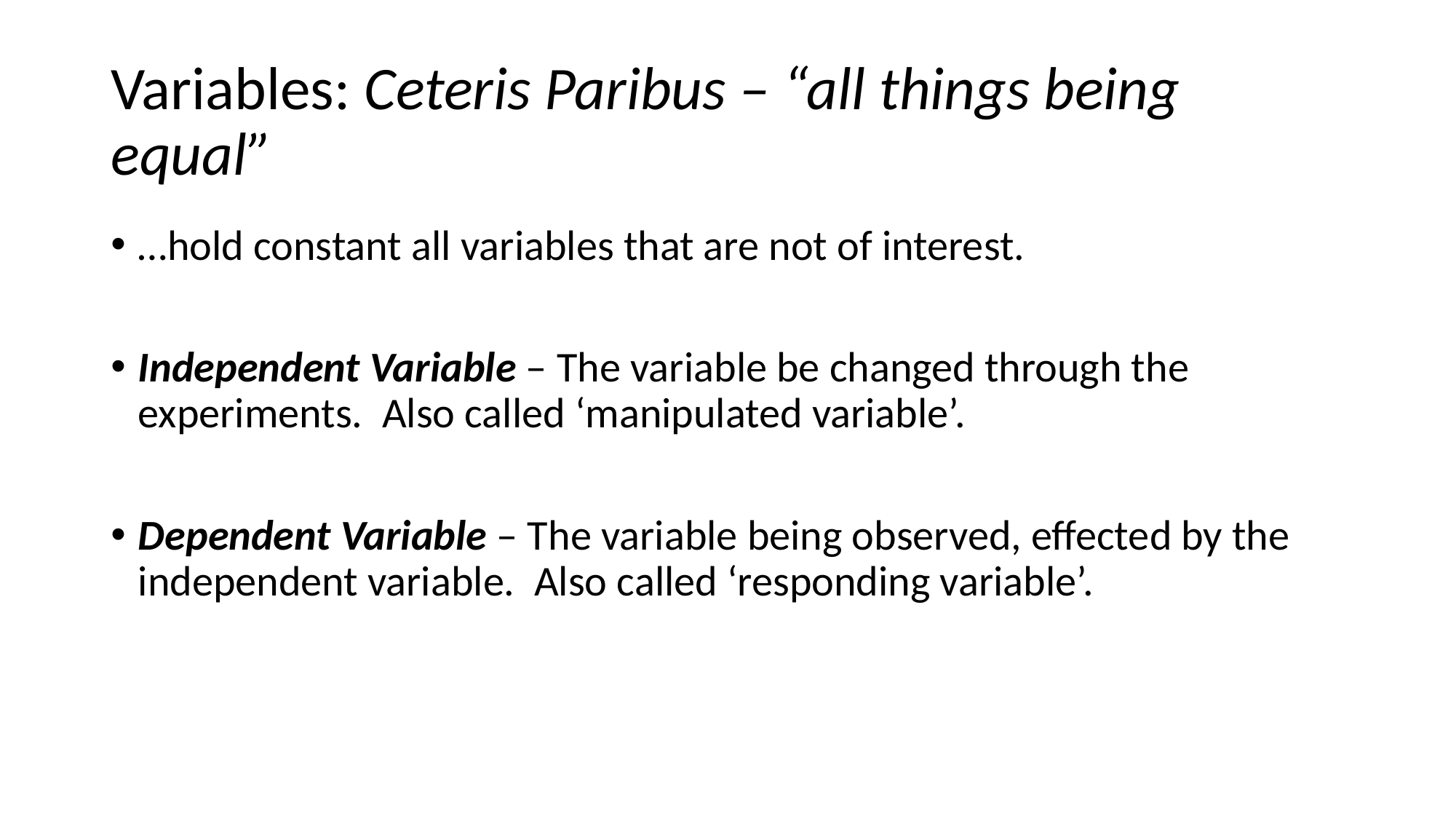

# Variables: Ceteris Paribus – “all things being equal”
…hold constant all variables that are not of interest.

Independent Variable – The variable be changed through the experiments.  Also called ‘manipulated variable’.

Dependent Variable – The variable being observed, effected by the independent variable.  Also called ‘responding variable’.